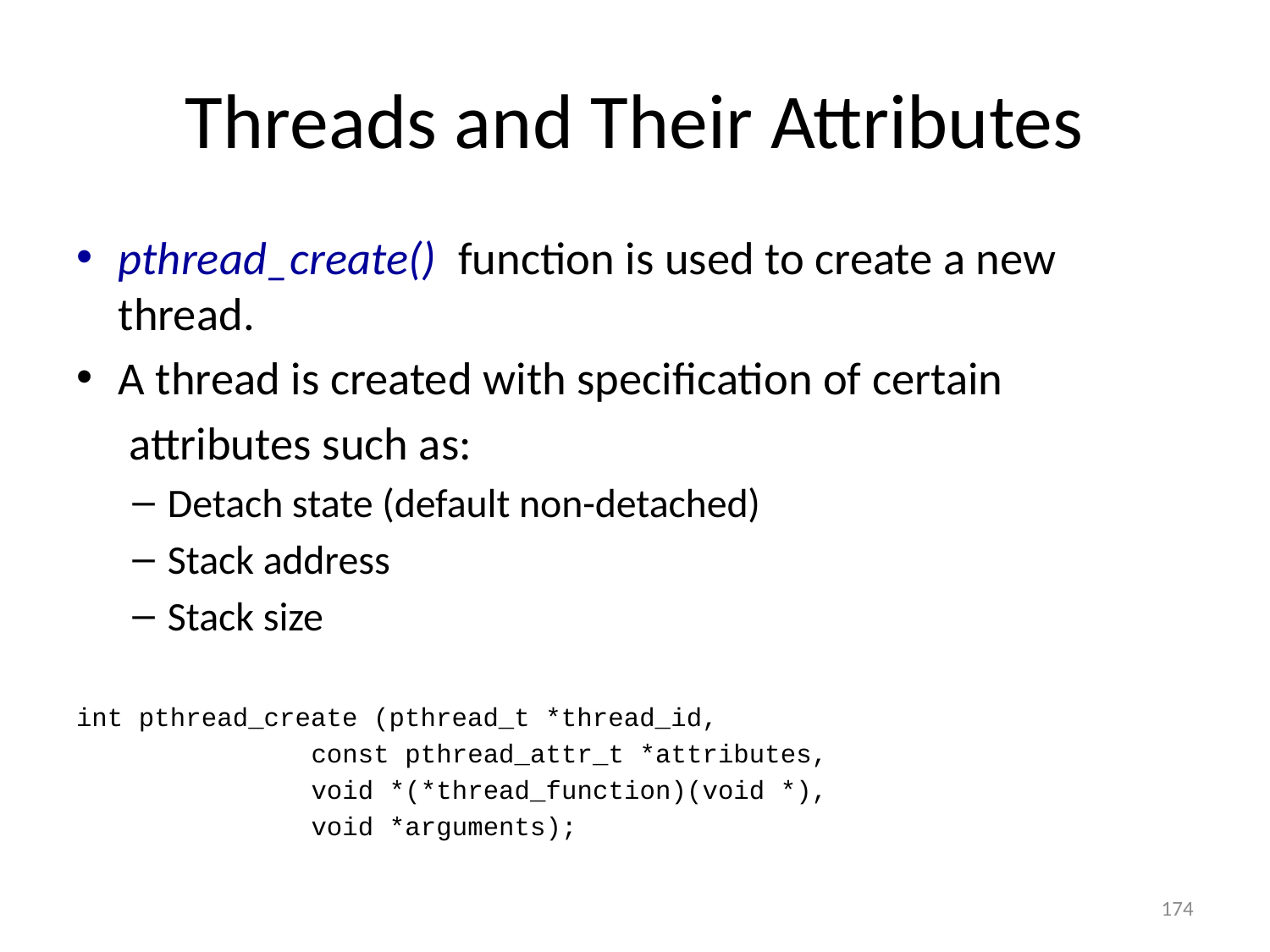

# Threads and Their Attributes
pthread_create()  function is used to create a new  thread.
A thread is created with specification of certain
     attributes such as:
Detach state (default non-detached)
Stack address
Stack size

int pthread_create (pthread_t *thread_id,
               const pthread_attr_t *attributes,
               void *(*thread_function)(void *),
               void *arguments);

174